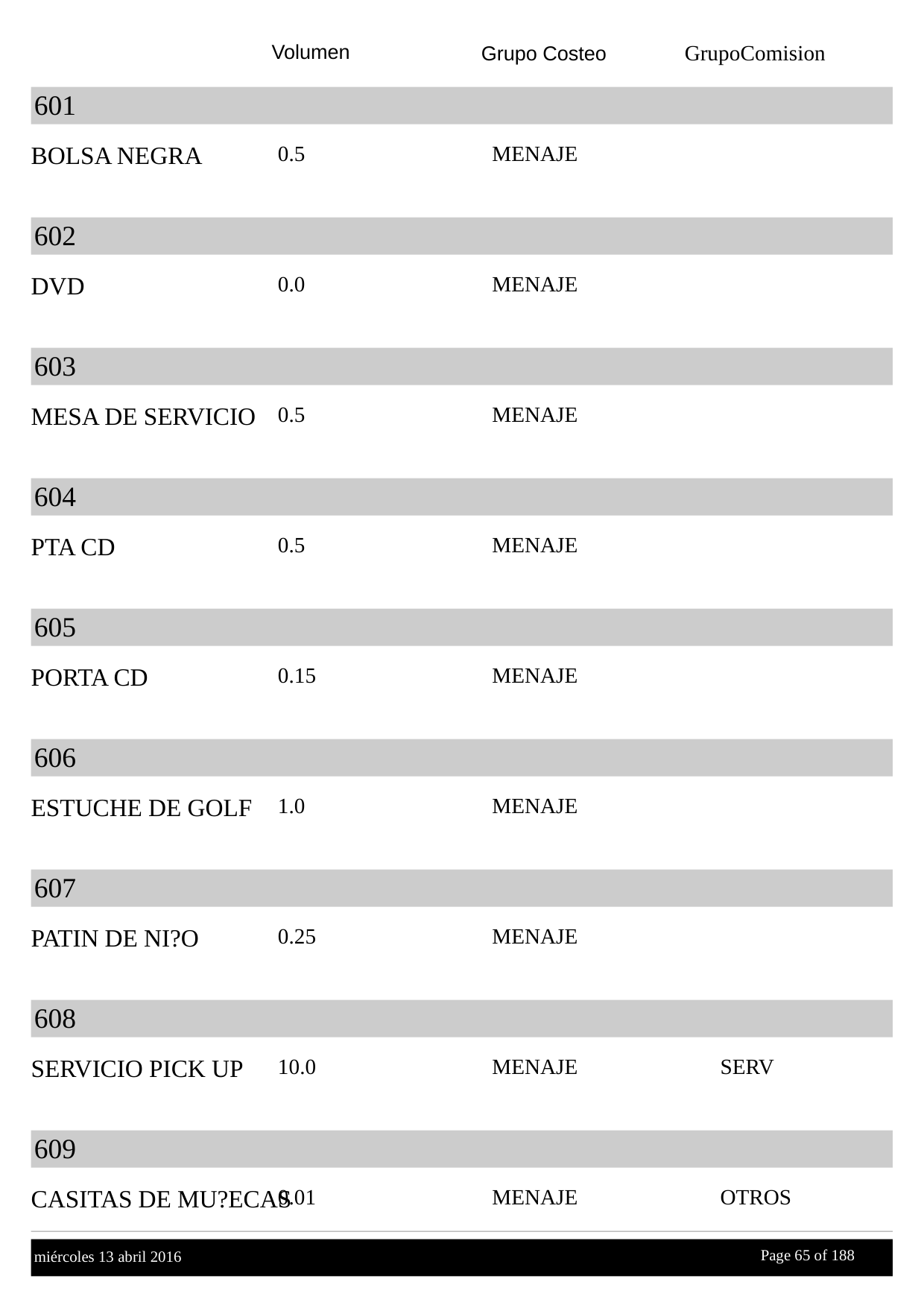

Volumen
GrupoComision
Grupo Costeo

601
BOLSA NEGRA
0.5
MENAJE

602
DVD
0.0
MENAJE

603
MESA DE SERVICIO
0.5
MENAJE

604
PTA CD
0.5
MENAJE

605
PORTA CD
0.15
MENAJE

606
ESTUCHE DE GOLF
1.0
MENAJE

607
PATIN DE NI?O
0.25
MENAJE

608
SERVICIO PICK UP
10.0
MENAJE
SERV

609
CASITAS DE MU?ECAS
0.01
MENAJE
OTROS

Page 65 of
 188
miércoles 13 abril 2016